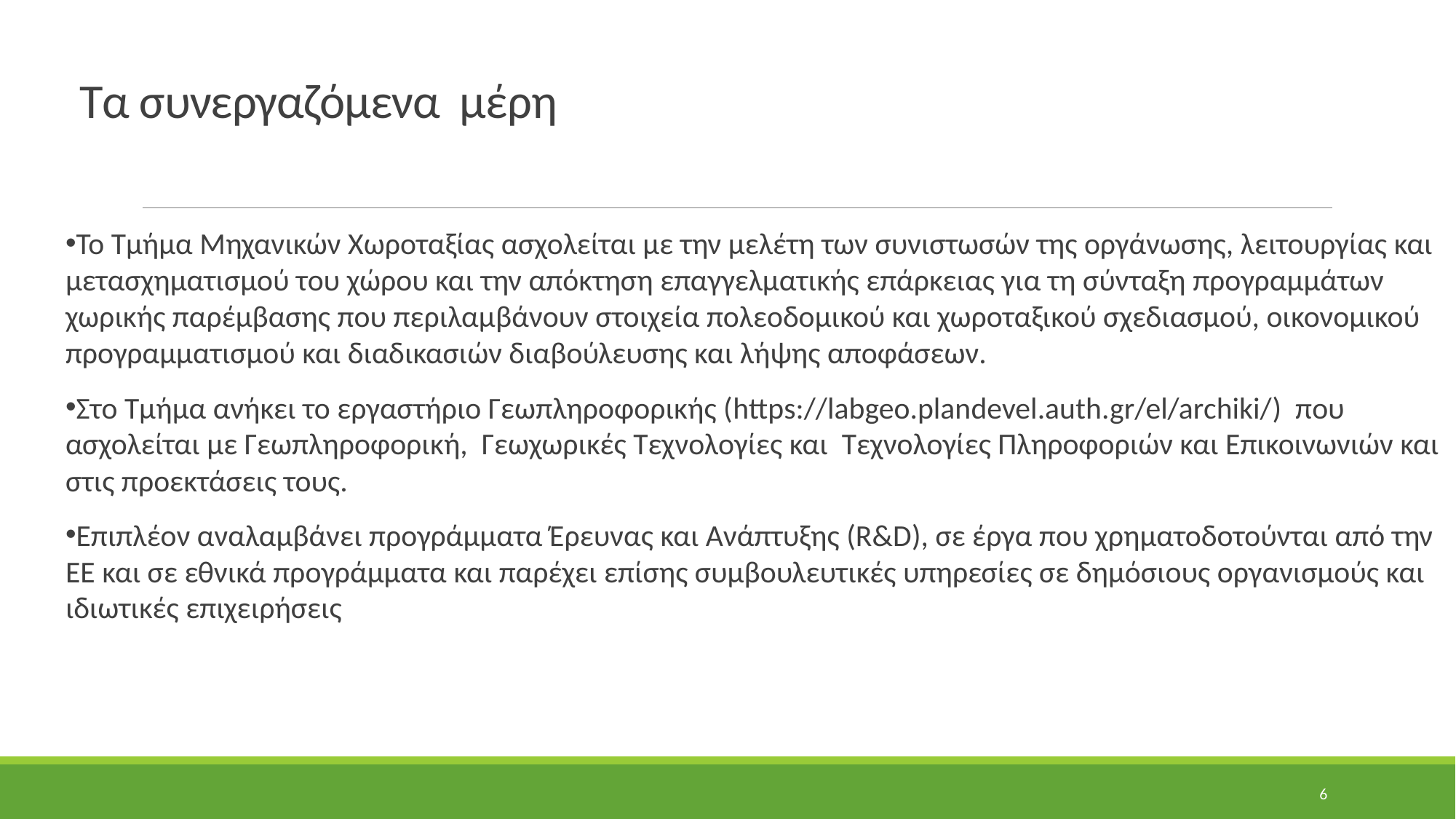

Τα συνεργαζόμενα  μέρη
Το Τμήμα Μηχανικών Χωροταξίας ασχολείται με την μελέτη των συνιστωσών της οργάνωσης, λειτουργίας και μετασχηματισμού του χώρου και την απόκτηση επαγγελματικής επάρκειας για τη σύνταξη προγραμμάτων χωρικής παρέμβασης που περιλαμβάνουν στοιχεία πολεοδομικού και χωροταξικού σχεδιασμού, οικονομικού προγραμματισμού και διαδικασιών διαβούλευσης και λήψης αποφάσεων.
Στο Τμήμα ανήκει το εργαστήριο Γεωπληροφορικής (https://labgeo.plandevel.auth.gr/el/archiki/)  που ασχολείται με Γεωπληροφορική,  Γεωχωρικές Τεχνολογίες και  Τεχνολογίες Πληροφοριών και Επικοινωνιών και στις προεκτάσεις τους.
Επιπλέον αναλαμβάνει προγράμματα Έρευνας και Ανάπτυξης (R&D), σε έργα που χρηματοδοτούνται από την ΕΕ και σε εθνικά προγράμματα και παρέχει επίσης συμβουλευτικές υπηρεσίες σε δημόσιους οργανισμούς και ιδιωτικές επιχειρήσεις
6